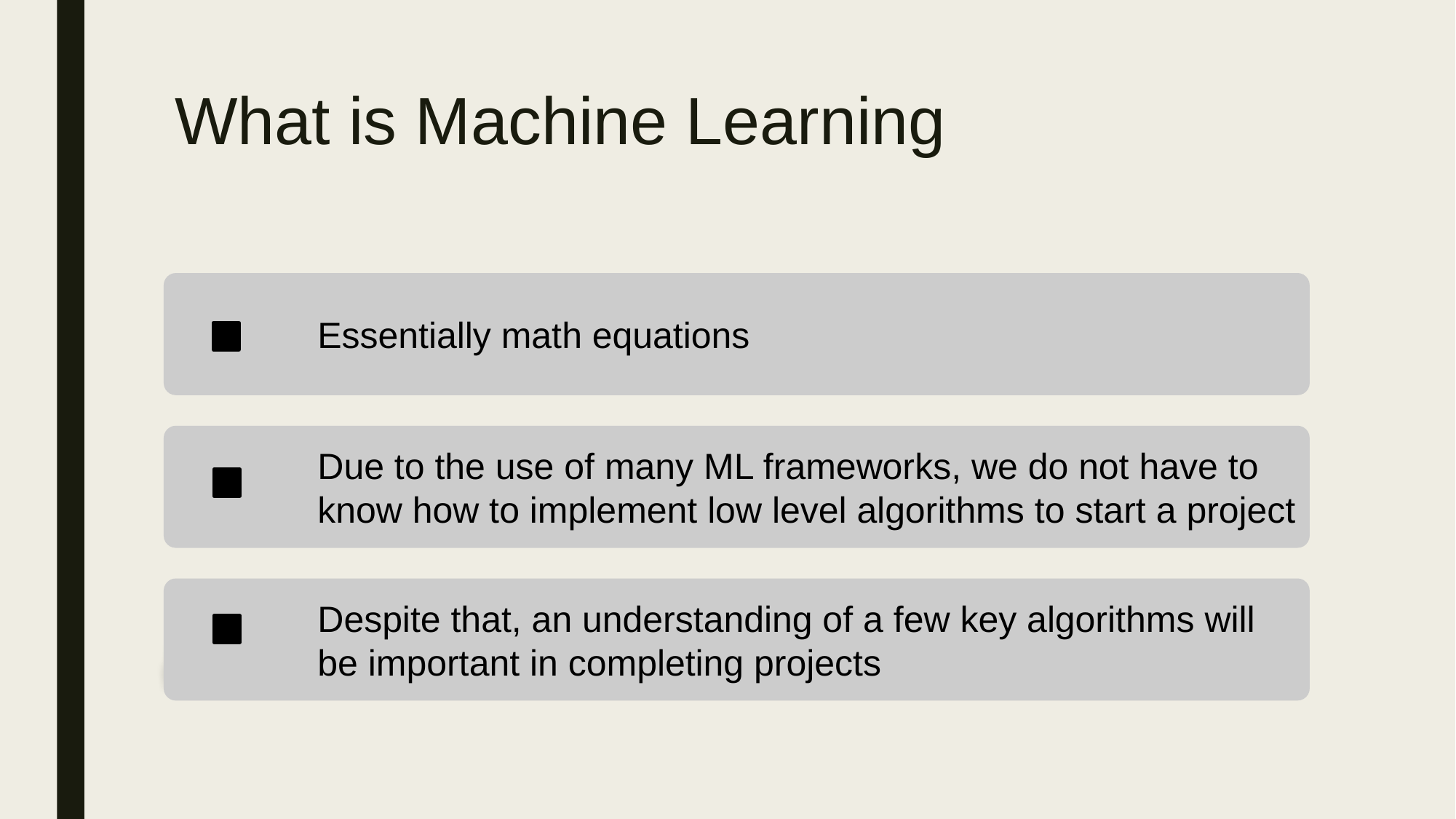

# What is Machine Learning
Essentially math equations
Due to the use of many ML frameworks, we do not have to know how to implement low level algorithms to start a project
Despite that, an understanding of a few key algorithms will be important in completing projects